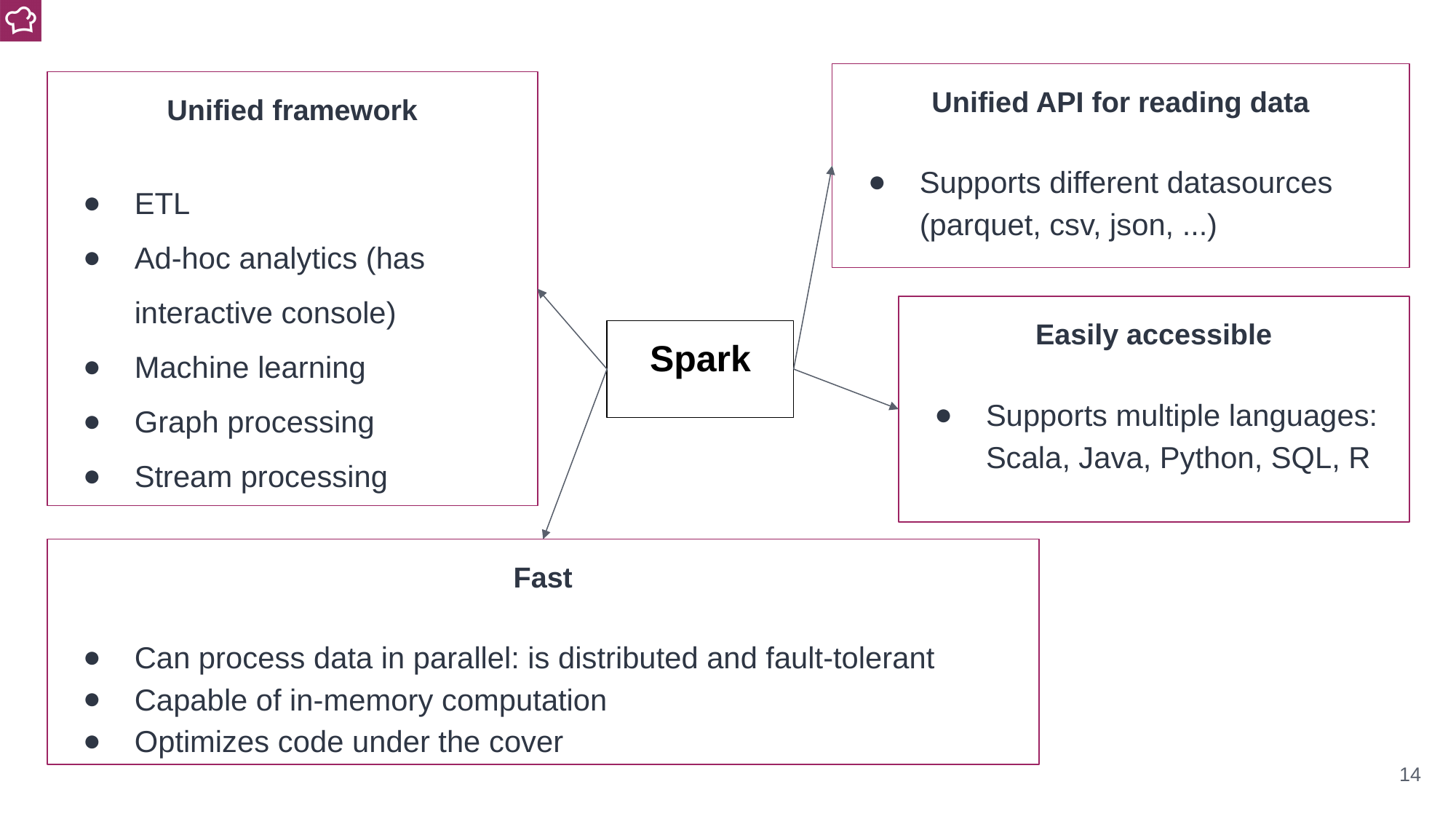

Unified API for reading data

Supports different datasources (parquet, csv, json, ...)

Unified framework

ETL
Ad-hoc analytics (has interactive console)
Machine learning
Graph processing
Stream processing

Easily accessible

Supports multiple languages: Scala, Java, Python, SQL, R
Spark
Fast

Can process data in parallel: is distributed and fault-tolerant
Capable of in-memory computation
Optimizes code under the cover

14